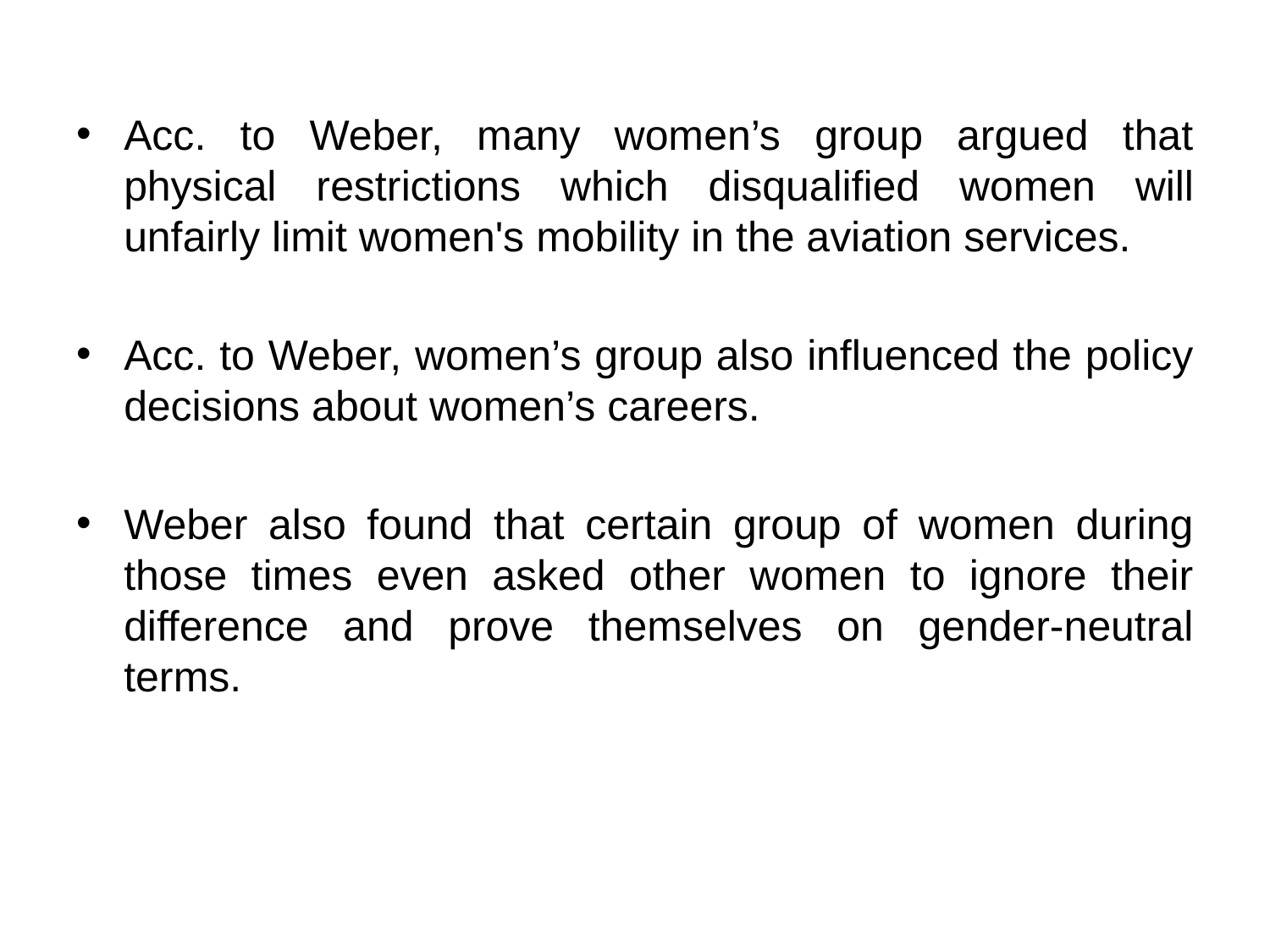

Acc. to Weber, many women’s group argued that physical restrictions which disqualified women will unfairly limit women's mobility in the aviation services.

Acc. to Weber, women’s group also influenced the policy decisions about women’s careers.

Weber also found that certain group of women during those times even asked other women to ignore their difference and prove themselves on gender-neutral terms.